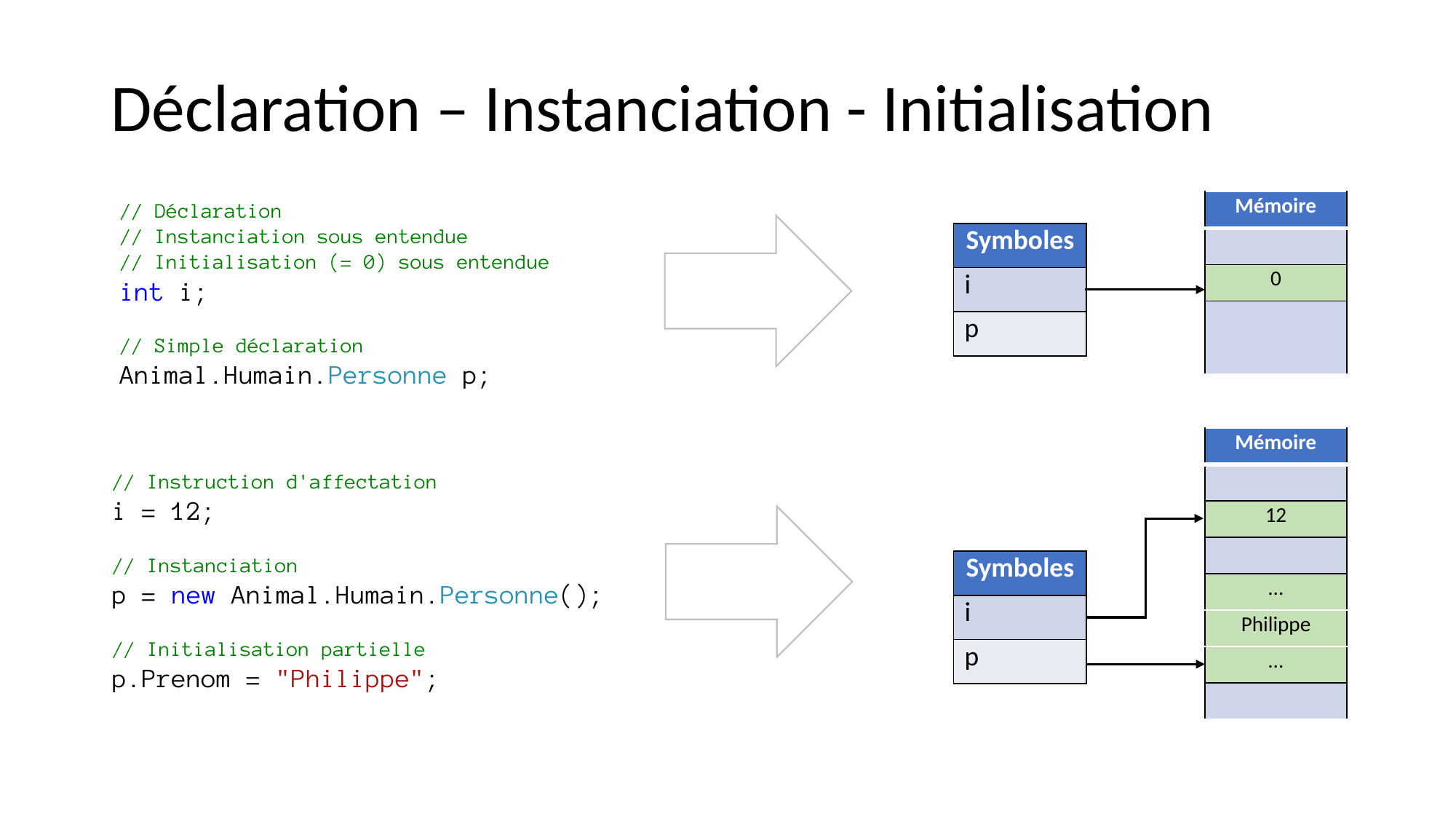

# Déclaration – Instanciation - Initialisation
// Déclaration
// Instanciation sous entendue
// Initialisation (= 0) sous entendue
int i;

// Simple déclaration
Animal.Humain.Personne p;
| Mémoire |
| --- |
|  |
| 0 |
|  |
|  |

| Symboles |
| --- |
| i |
| p |
| Mémoire |
| --- |
|  |
| 12 |
|  |
| … |
| Philippe |
| … |
|  |
// Instruction d'affectation
i = 12;

// Instanciation
p = new Animal.Humain.Personne();

// Initialisation partielle
p.Prenom = "Philippe";

| Symboles |
| --- |
| i |
| p |